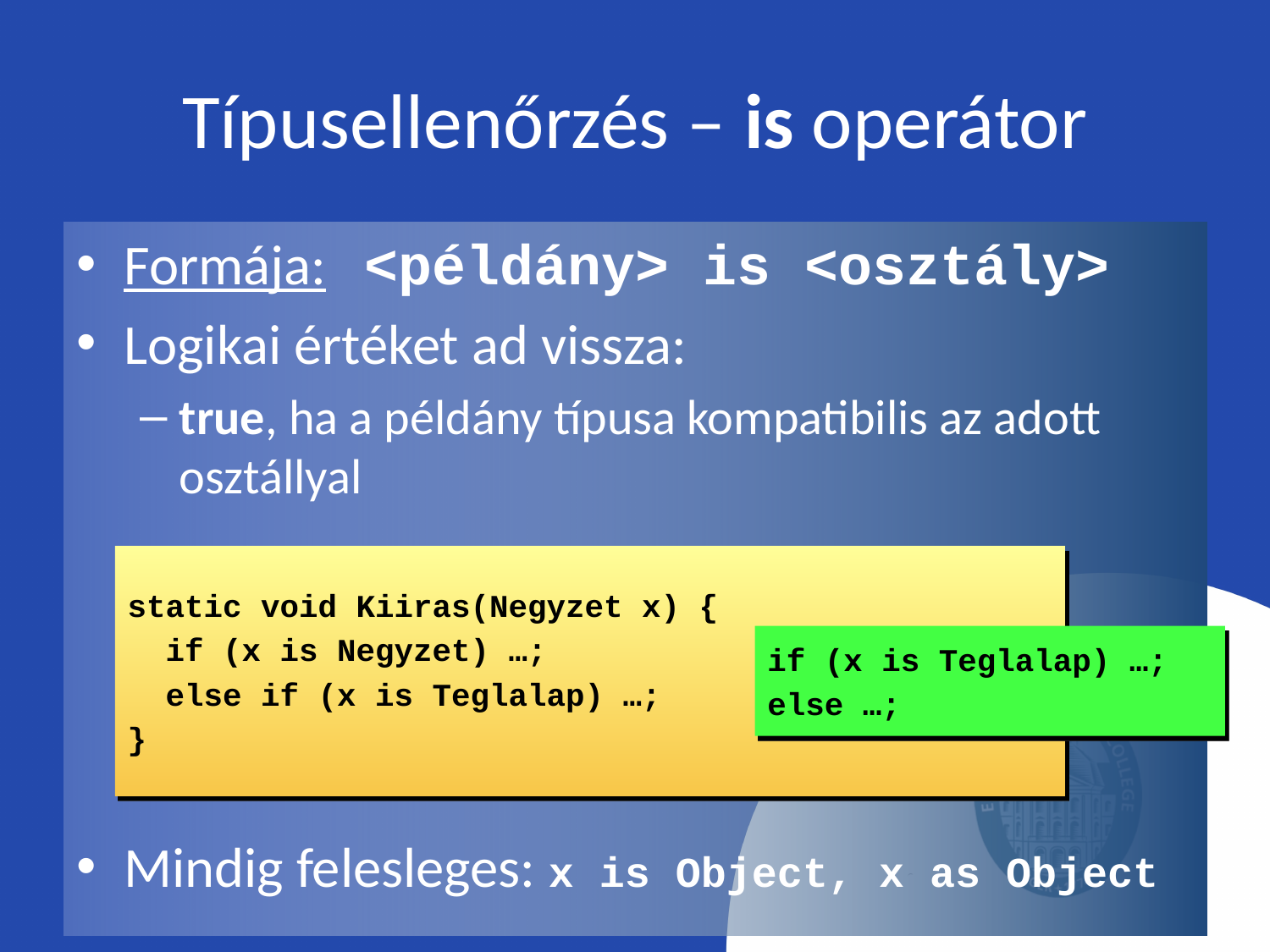

# Típusellenőrzés – is operátor
Formája:   <példány> is <osztály>
Logikai értéket ad vissza:
true, ha a példány típusa kompatibilis az adott osztállyal

Mindig felesleges: x is Object, x as Object
static void Kiiras(Negyzet x) {
  if (x is Negyzet) …;
  else if (x is Teglalap) …;
}
if (x is Teglalap) …;
else …;